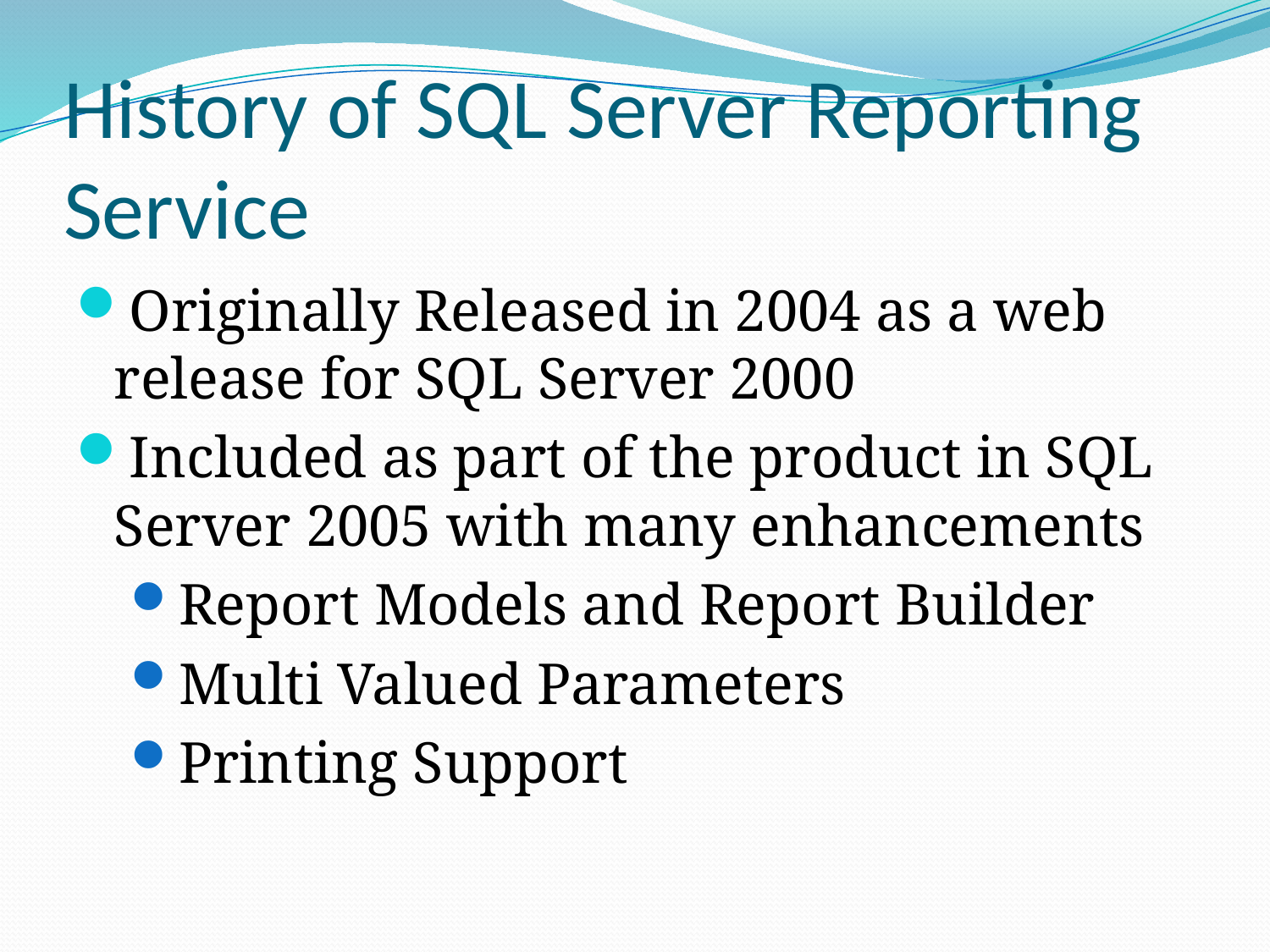

# History of SQL Server Reporting Service
Originally Released in 2004 as a web release for SQL Server 2000
Included as part of the product in SQL Server 2005 with many enhancements
Report Models and Report Builder
Multi Valued Parameters
Printing Support